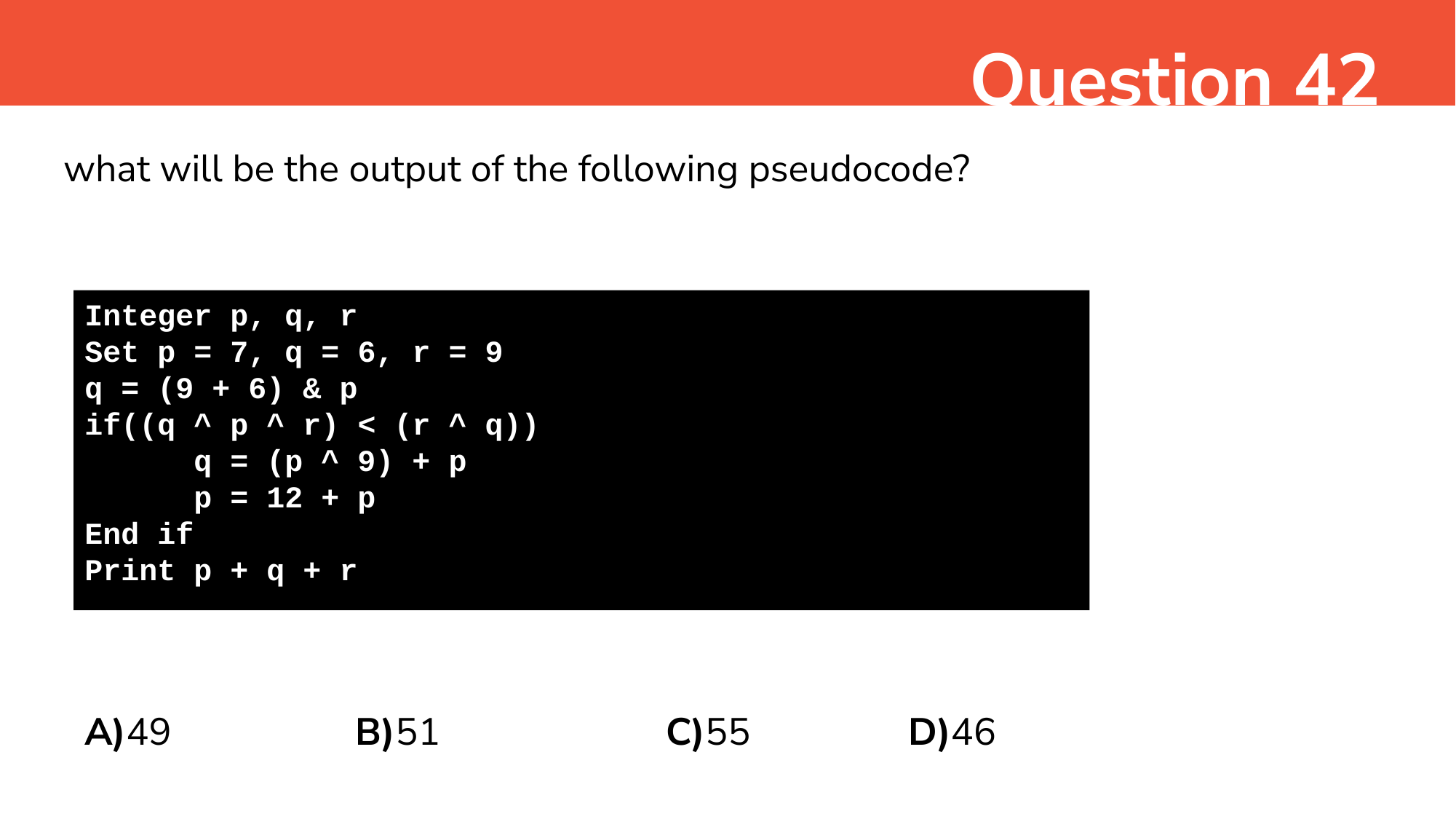

Question 42
what will be the output of the following pseudocode?
Integer p, q, r
Set p = 7, q = 6, r = 9
q = (9 + 6) & p
if((q ^ p ^ r) < (r ^ q))
	q = (p ^ 9) + p
	p = 12 + p
End if
Print p + q + r
A)49
B)51
C)55
D)46